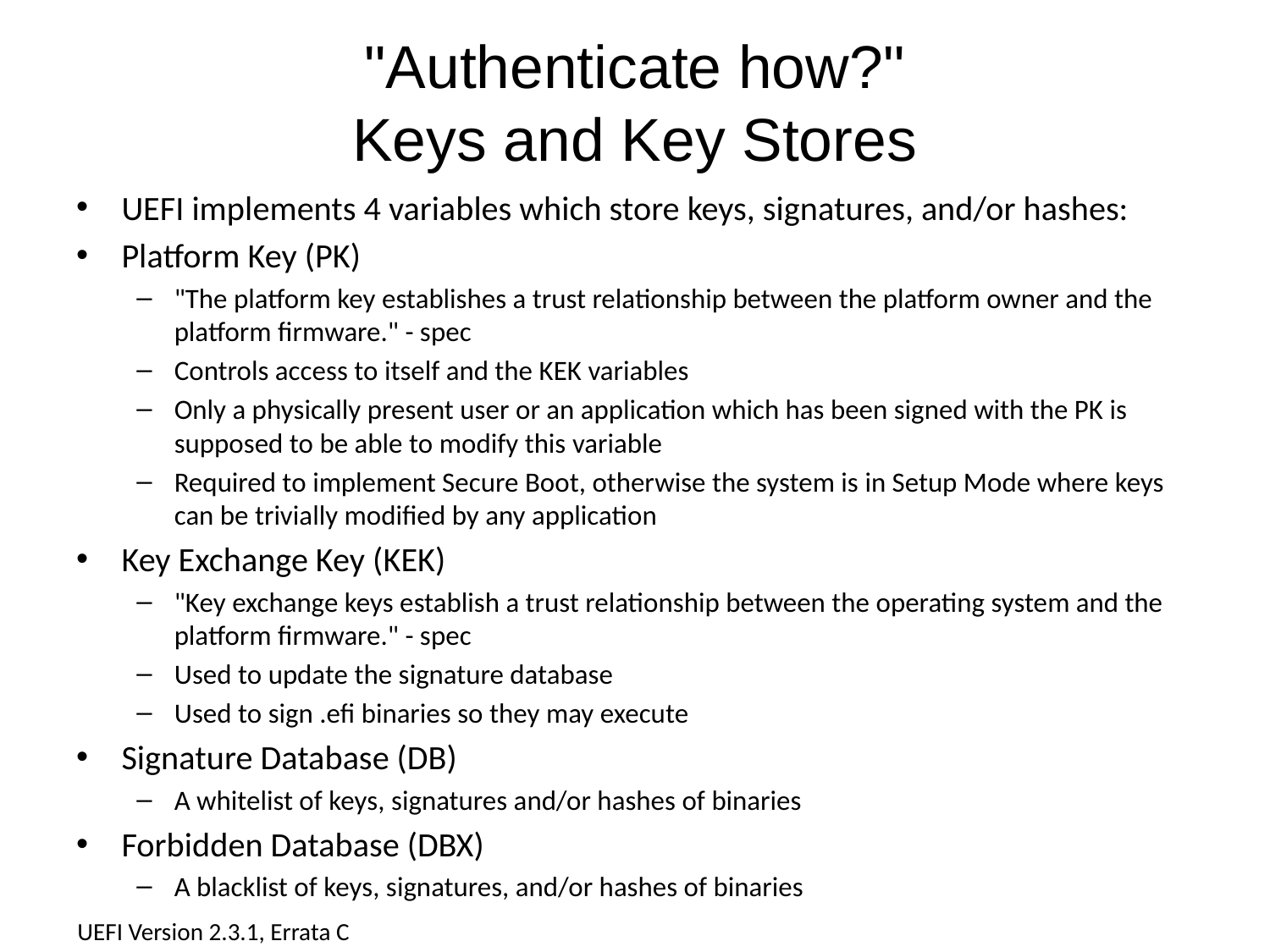

# "Authenticate how?" Keys and Key Stores
UEFI implements 4 variables which store keys, signatures, and/or hashes:
Platform Key (PK)
"The platform key establishes a trust relationship between the platform owner and the platform firmware." - spec
Controls access to itself and the KEK variables
Only a physically present user or an application which has been signed with the PK is supposed to be able to modify this variable
Required to implement Secure Boot, otherwise the system is in Setup Mode where keys can be trivially modified by any application
Key Exchange Key (KEK)
"Key exchange keys establish a trust relationship between the operating system and the platform firmware." - spec
Used to update the signature database
Used to sign .efi binaries so they may execute
Signature Database (DB)
A whitelist of keys, signatures and/or hashes of binaries
Forbidden Database (DBX)
A blacklist of keys, signatures, and/or hashes of binaries
UEFI Version 2.3.1, Errata C